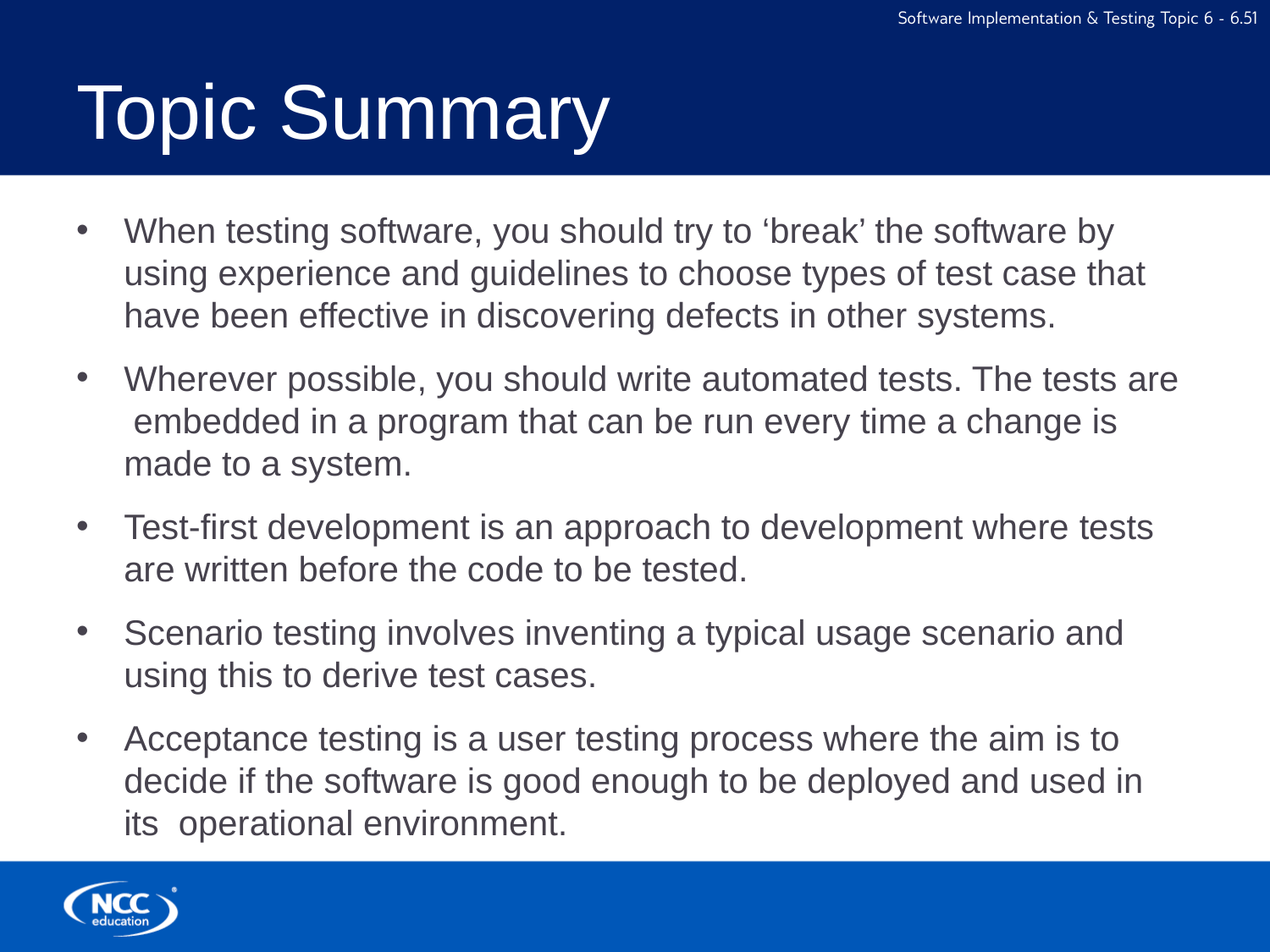

# Topic Summary
When testing software, you should try to ‘break’ the software by  using experience and guidelines to choose types of test case that  have been effective in discovering defects in other systems.
Wherever possible, you should write automated tests. The tests are  embedded in a program that can be run every time a change is  made to a system.
Test-first development is an approach to development where tests  are written before the code to be tested.
Scenario testing involves inventing a typical usage scenario and using this to derive test cases.
Acceptance testing is a user testing process where the aim is to  decide if the software is good enough to be deployed and used in its  operational environment.